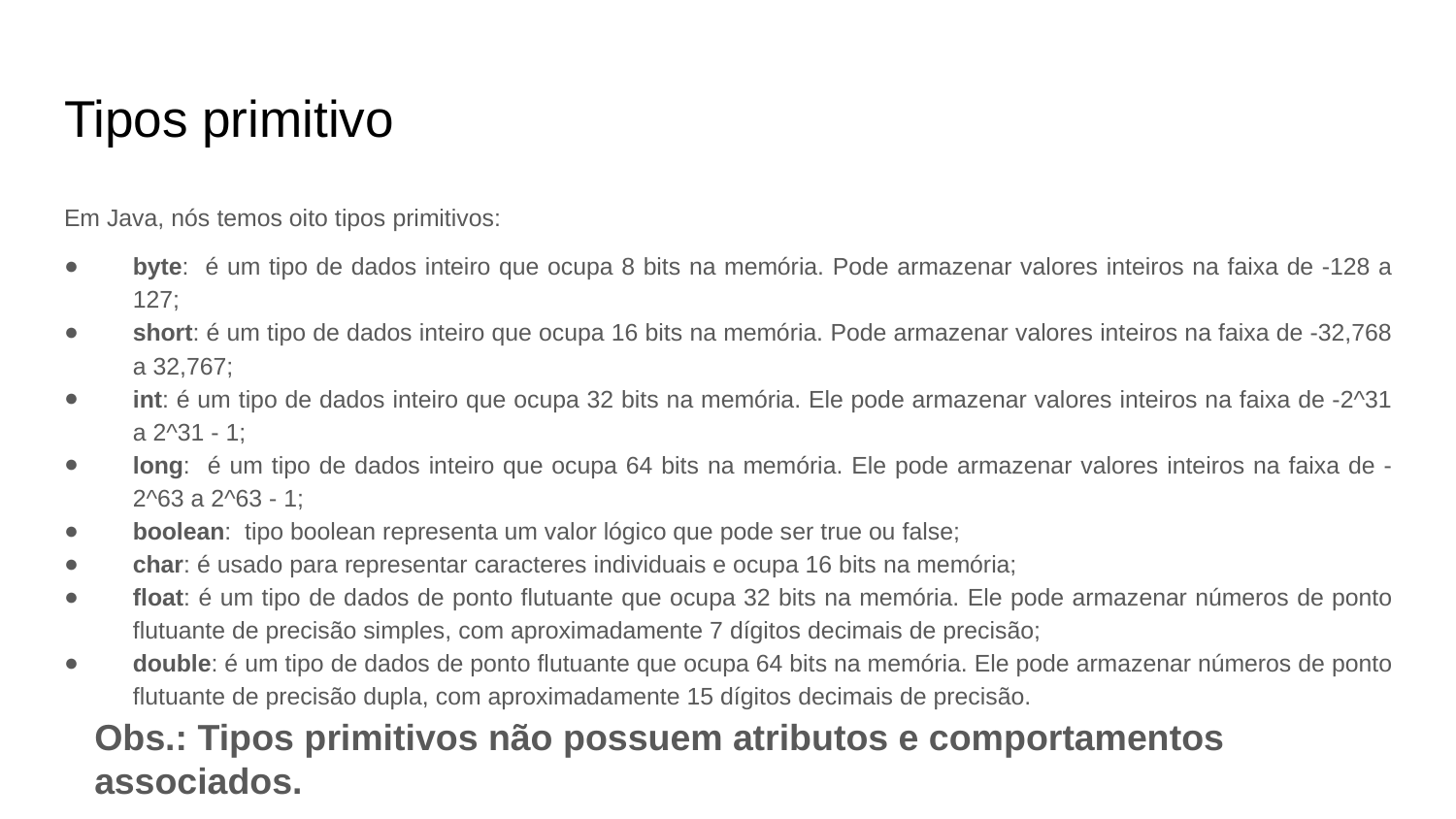

# Tipos primitivo
Em Java, nós temos oito tipos primitivos:
byte:  é um tipo de dados inteiro que ocupa 8 bits na memória. Pode armazenar valores inteiros na faixa de -128 a 127;
short: é um tipo de dados inteiro que ocupa 16 bits na memória. Pode armazenar valores inteiros na faixa de -32,768 a 32,767;
int: é um tipo de dados inteiro que ocupa 32 bits na memória. Ele pode armazenar valores inteiros na faixa de -2^31 a 2^31 - 1;
long:  é um tipo de dados inteiro que ocupa 64 bits na memória. Ele pode armazenar valores inteiros na faixa de -2^63 a 2^63 - 1;
boolean:  tipo boolean representa um valor lógico que pode ser true ou false;
char: é usado para representar caracteres individuais e ocupa 16 bits na memória;
float: é um tipo de dados de ponto flutuante que ocupa 32 bits na memória. Ele pode armazenar números de ponto flutuante de precisão simples, com aproximadamente 7 dígitos decimais de precisão;
double: é um tipo de dados de ponto flutuante que ocupa 64 bits na memória. Ele pode armazenar números de ponto flutuante de precisão dupla, com aproximadamente 15 dígitos decimais de precisão.

Obs.: Tipos primitivos não possuem atributos e comportamentos associados.